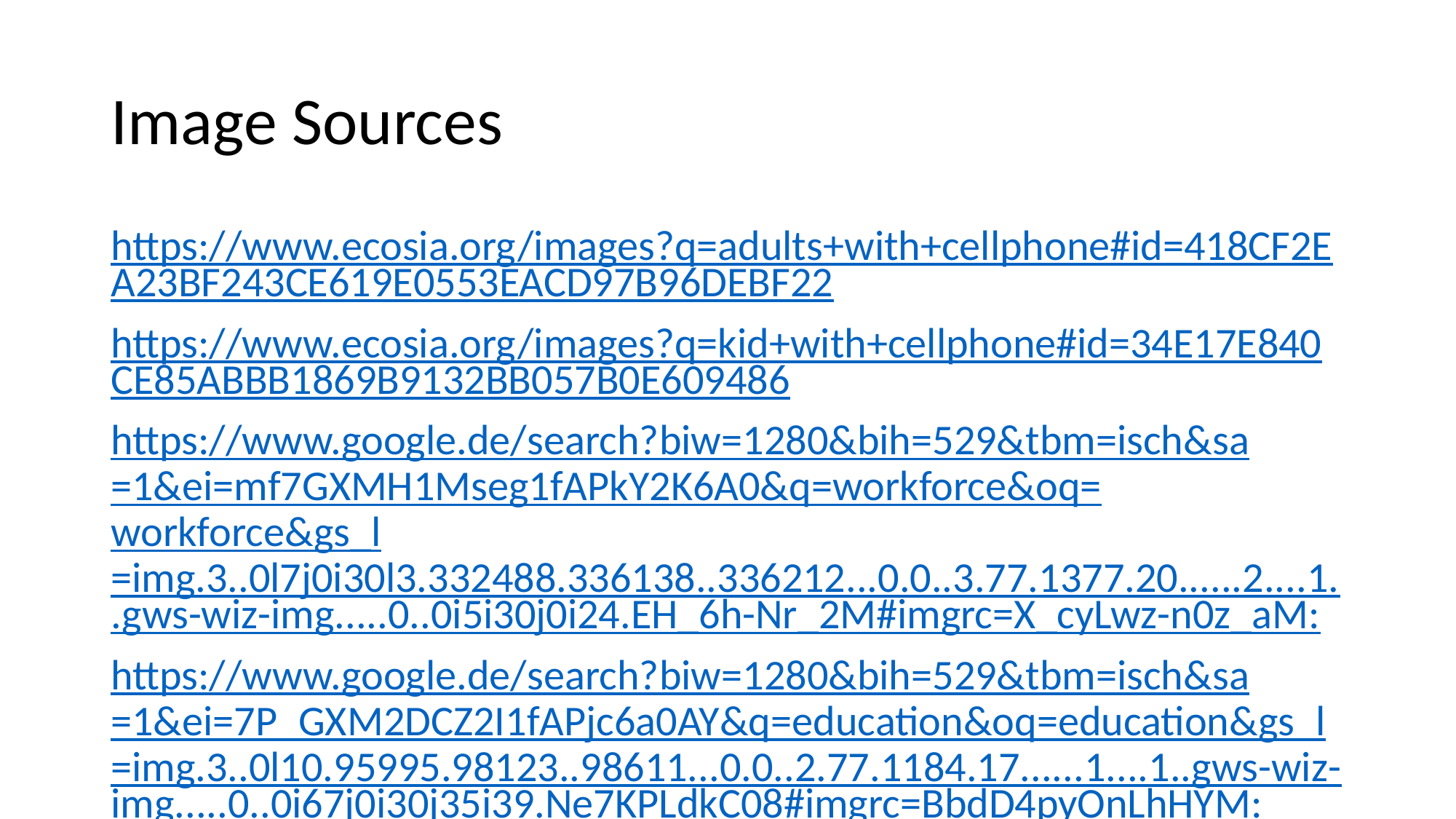

# Image Sources
https://www.ecosia.org/images?q=adults+with+cellphone#id=418CF2EA23BF243CE619E0553EACD97B96DEBF22
https://www.ecosia.org/images?q=kid+with+cellphone#id=34E17E840CE85ABBB1869B9132BB057B0E609486
https://www.google.de/search?biw=1280&bih=529&tbm=isch&sa=1&ei=mf7GXMH1Mseg1fAPkY2K6A0&q=workforce&oq=workforce&gs_l=img.3..0l7j0i30l3.332488.336138..336212...0.0..3.77.1377.20......2....1..gws-wiz-img.....0..0i5i30j0i24.EH_6h-Nr_2M#imgrc=X_cyLwz-n0z_aM:
https://www.google.de/search?biw=1280&bih=529&tbm=isch&sa=1&ei=7P_GXM2DCZ2I1fAPjc6a0AY&q=education&oq=education&gs_l=img.3..0l10.95995.98123..98611...0.0..2.77.1184.17......1....1..gws-wiz-img.....0..0i67j0i30j35i39.Ne7KPLdkC08#imgrc=BbdD4pyOnLhHYM: